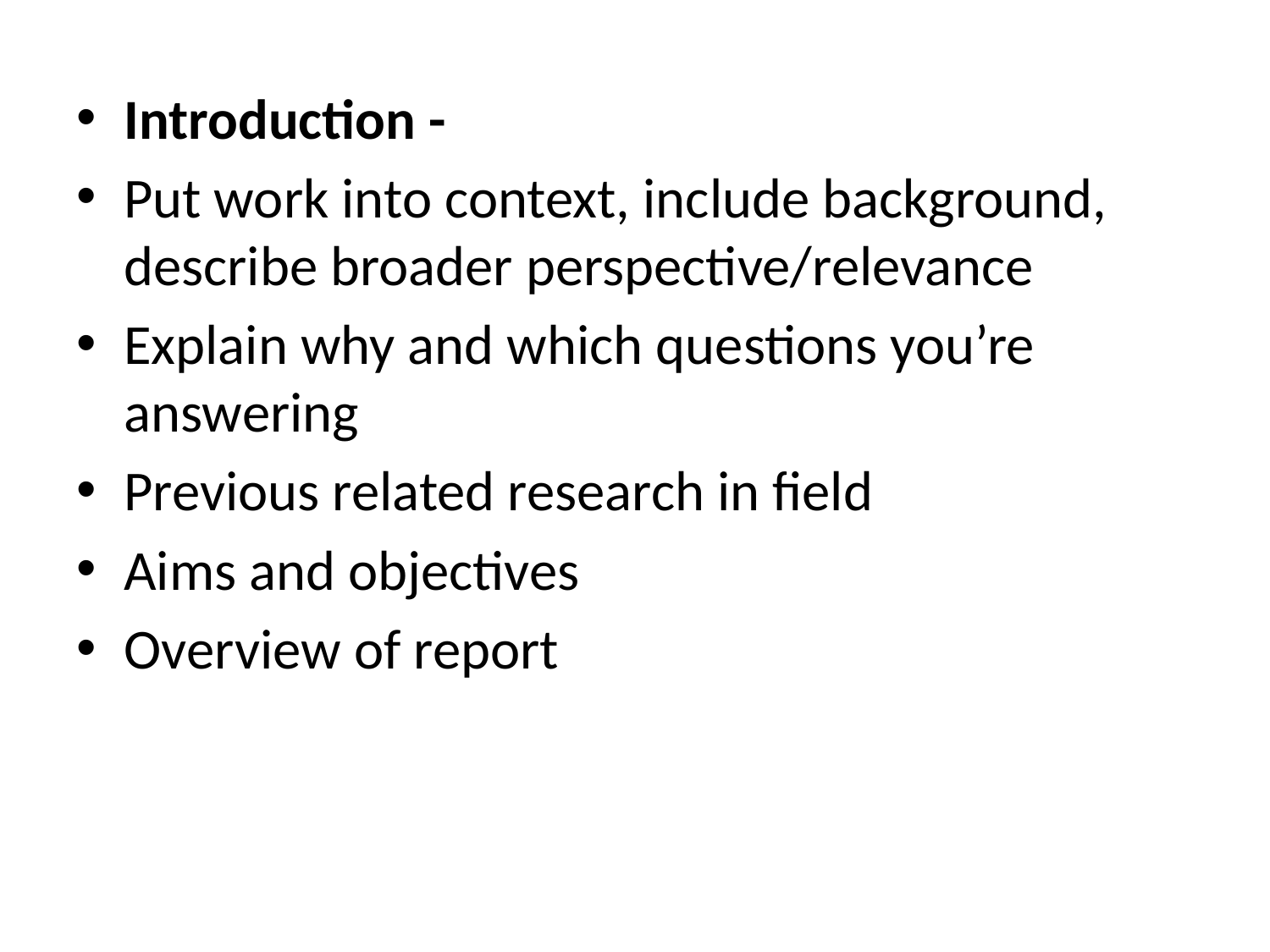

Introduction -
Put work into context, include background, describe broader perspective/relevance
Explain why and which questions you’re answering
Previous related research in field
Aims and objectives
Overview of report